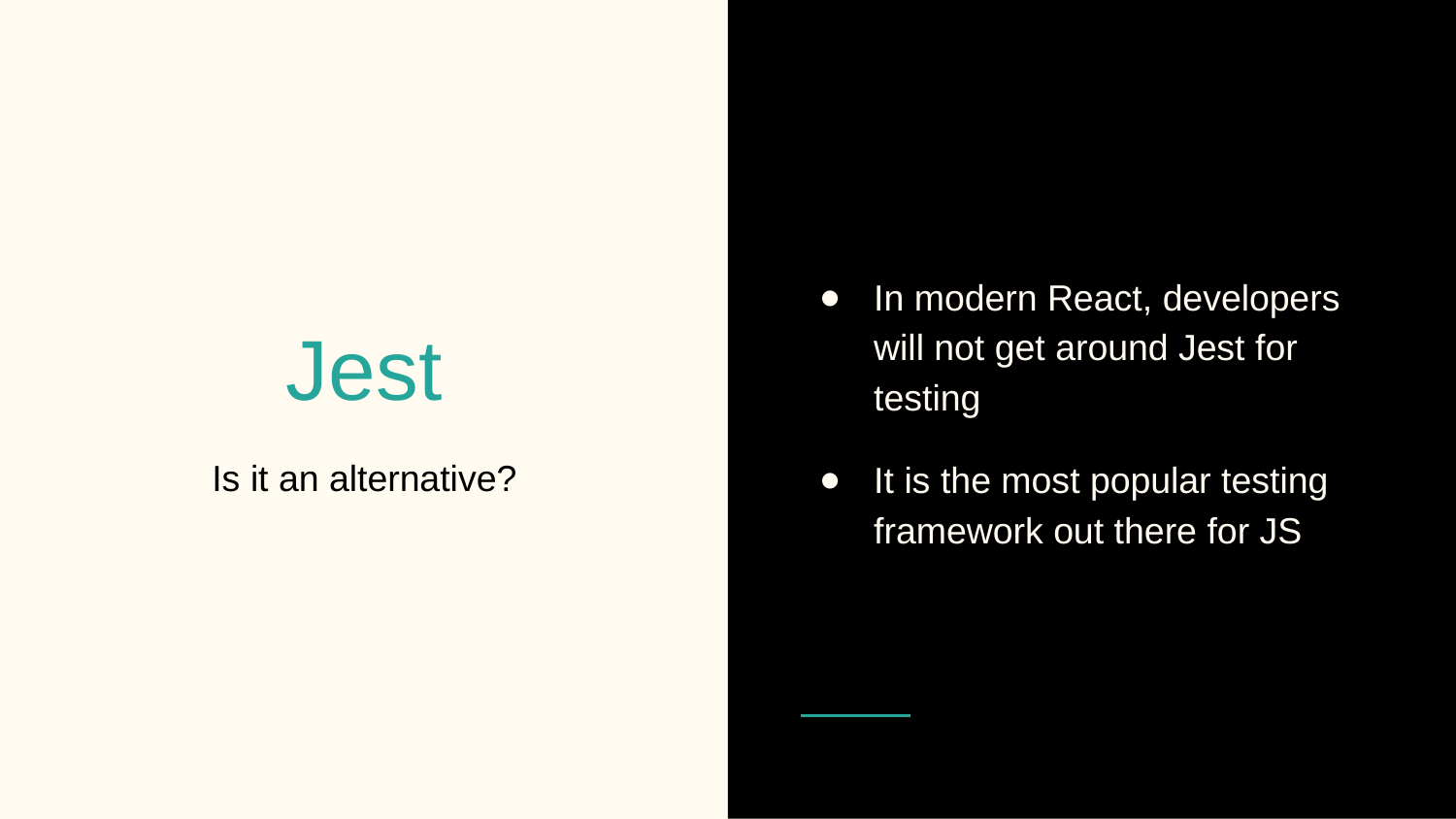

In modern React, developers will not get around Jest for testing
It is the most popular testing framework out there for JS
# Jest
Is it an alternative?